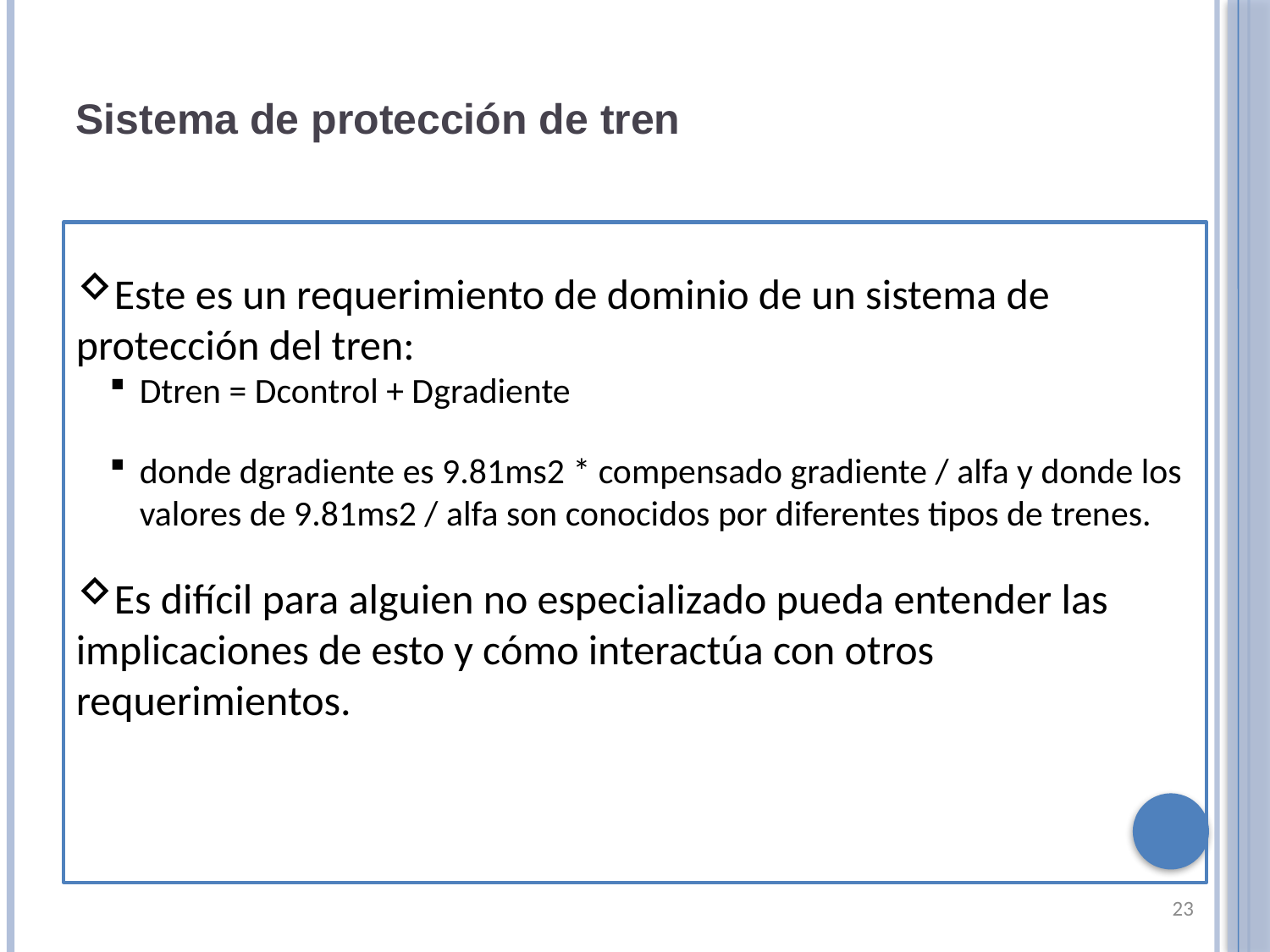

Sistema de protección de tren

Este es un requerimiento de dominio de un sistema de protección del tren:
Dtren = Dcontrol + Dgradiente

donde dgradiente es 9.81ms2 * compensado gradiente / alfa y donde los valores de 9.81ms2 / alfa son conocidos por diferentes tipos de trenes.

Es difícil para alguien no especializado pueda entender las implicaciones de esto y cómo interactúa con otros requerimientos.
23